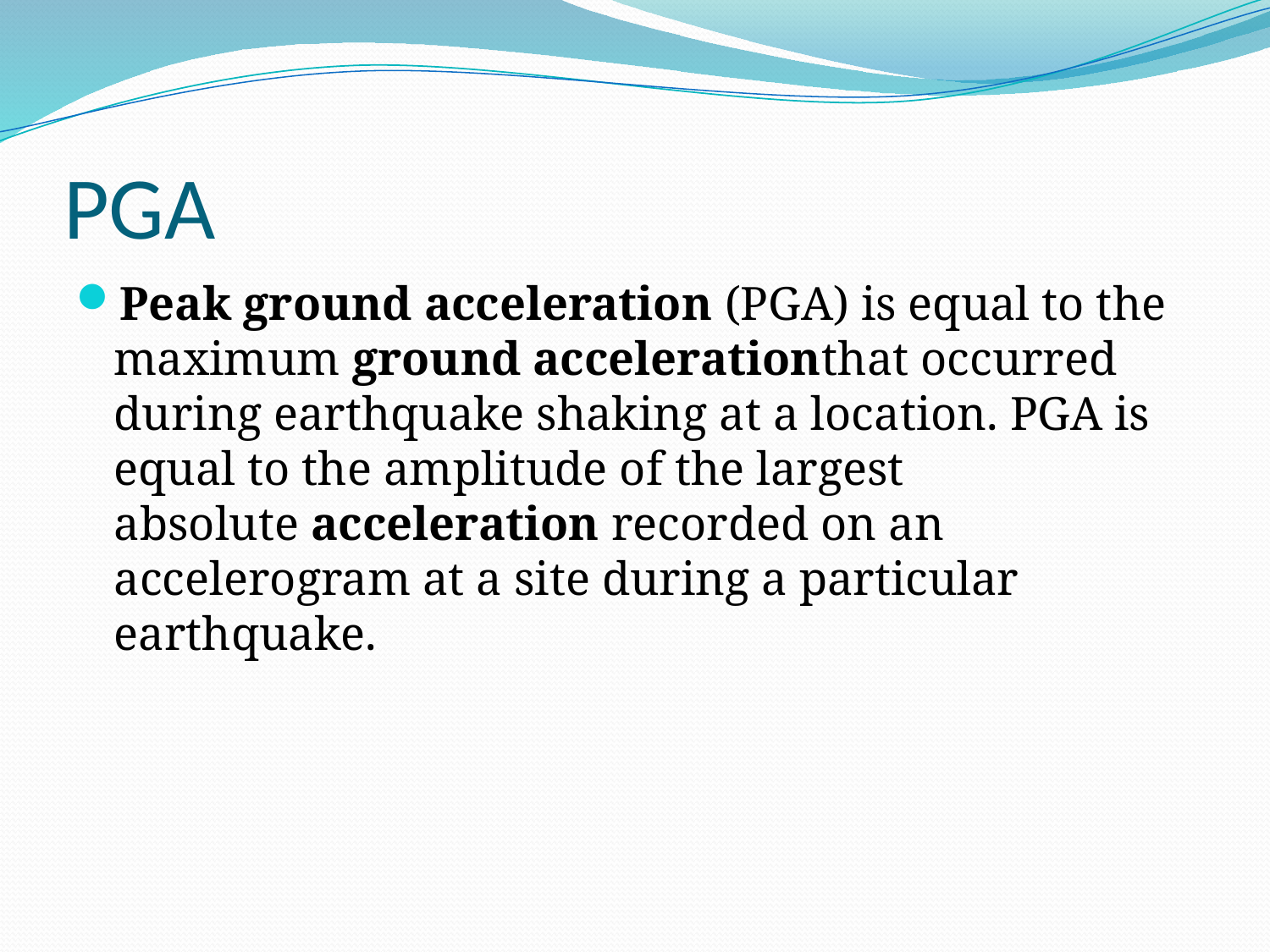

# PGA
Peak ground acceleration (PGA) is equal to the maximum ground accelerationthat occurred during earthquake shaking at a location. PGA is equal to the amplitude of the largest absolute acceleration recorded on an accelerogram at a site during a particular earthquake.